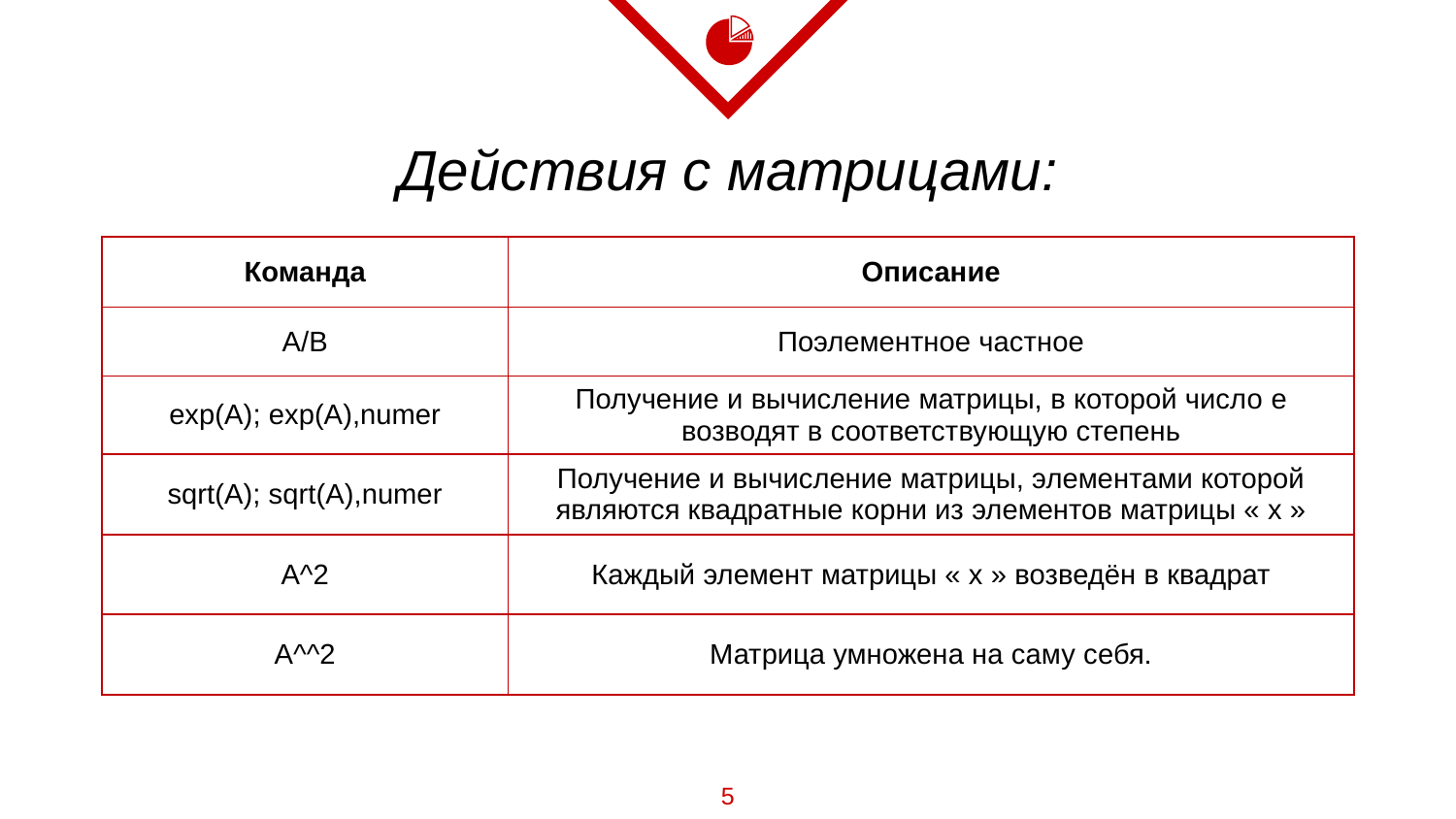

# Действия с матрицами:
| Команда | Описание |
| --- | --- |
| A/B | Поэлементное частное |
| exp(A); exp(A),numer | Получение и вычисление матрицы, в которой число e возводят в соответствующую степень |
| sqrt(A); sqrt(A),numer | Получение и вычисление матрицы, элементами которой являются квадратные корни из элементов матрицы « x » |
| A^2 | Каждый элемент матрицы « х » возведён в квадрат |
| A^^2 | Матрица умножена на саму себя. |
5